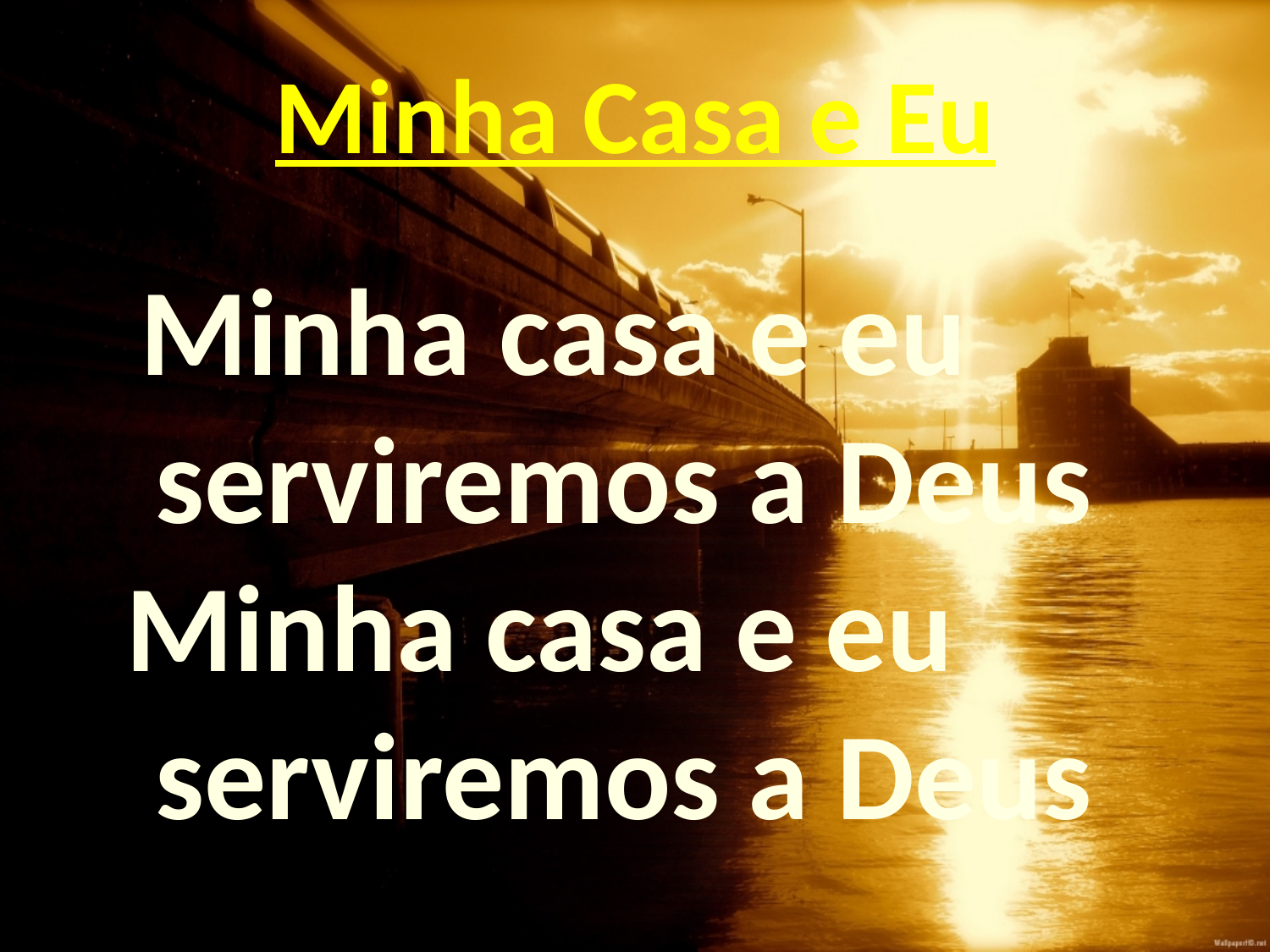

# Minha Casa e Eu
Minha casa e eu      serviremos a Deus
Minha casa e eu       serviremos a Deus